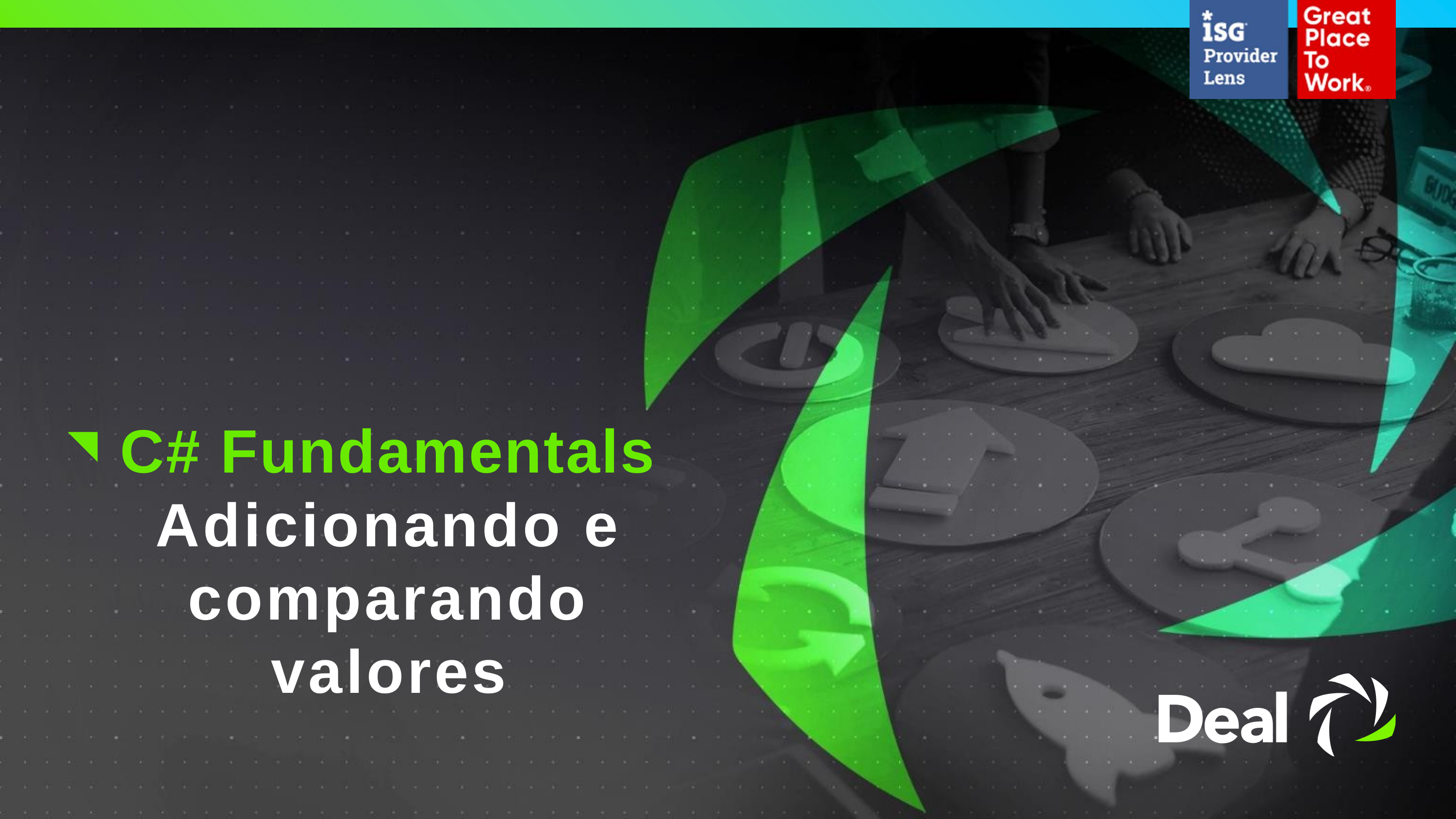

# C# Fundamentals Adicionando e comparando valores